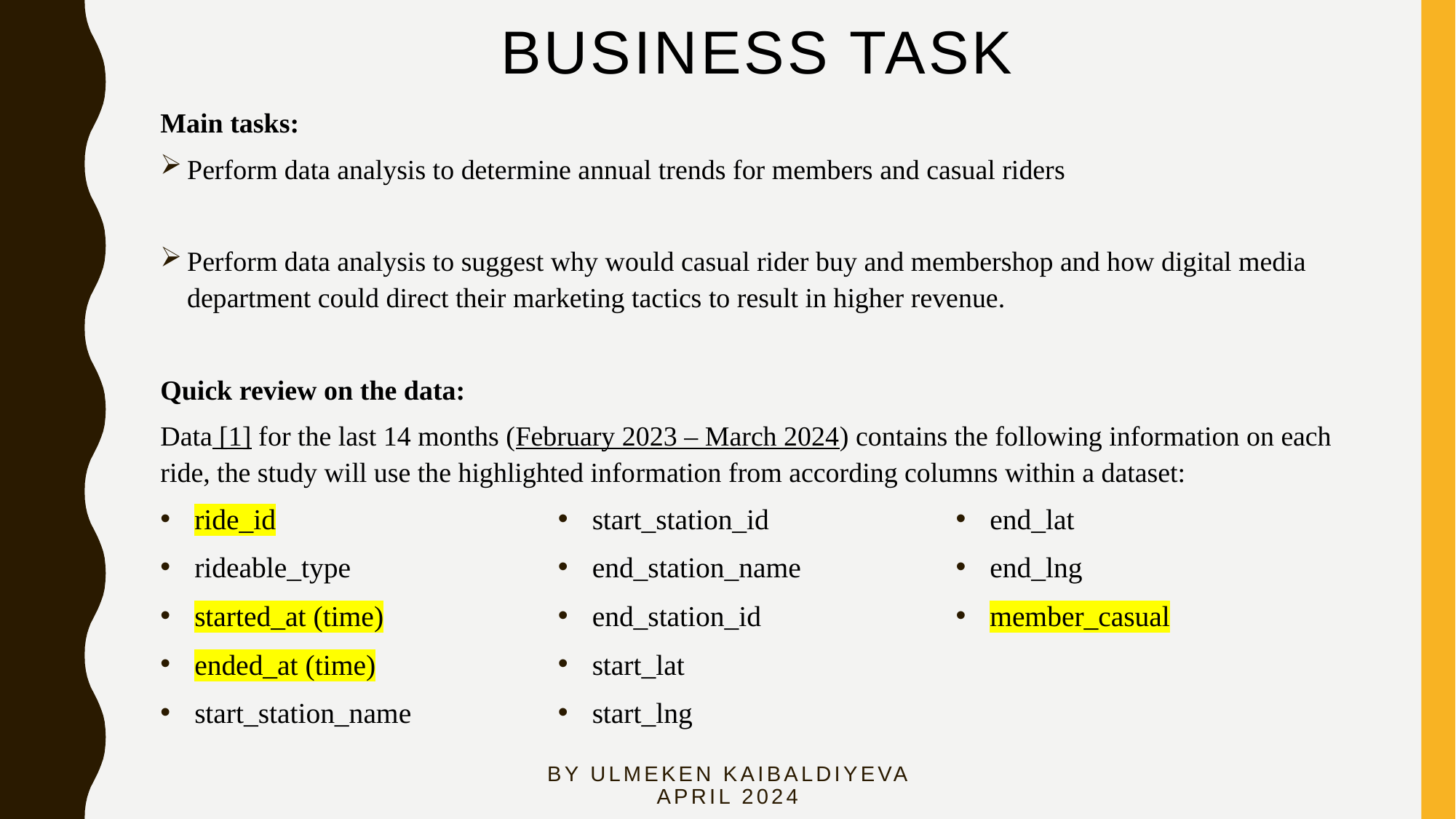

# BUSINESS TASK
Main tasks:
Perform data analysis to determine annual trends for members and casual riders

Perform data analysis to suggest why would casual rider buy and membershop and how digital media department could direct their marketing tactics to result in higher revenue.

Quick review on the data:
Data [1] for the last 14 months (February 2023 – March 2024) contains the following information on each ride, the study will use the highlighted information from according columns within a dataset:

ride_id
rideable_type
started_at (time)
ended_at (time)
start_station_name
start_station_id
end_station_name
end_station_id
start_lat
start_lng
end_lat
end_lng
member_casual

By Ulmeken kaibaldiyeva
April 2024